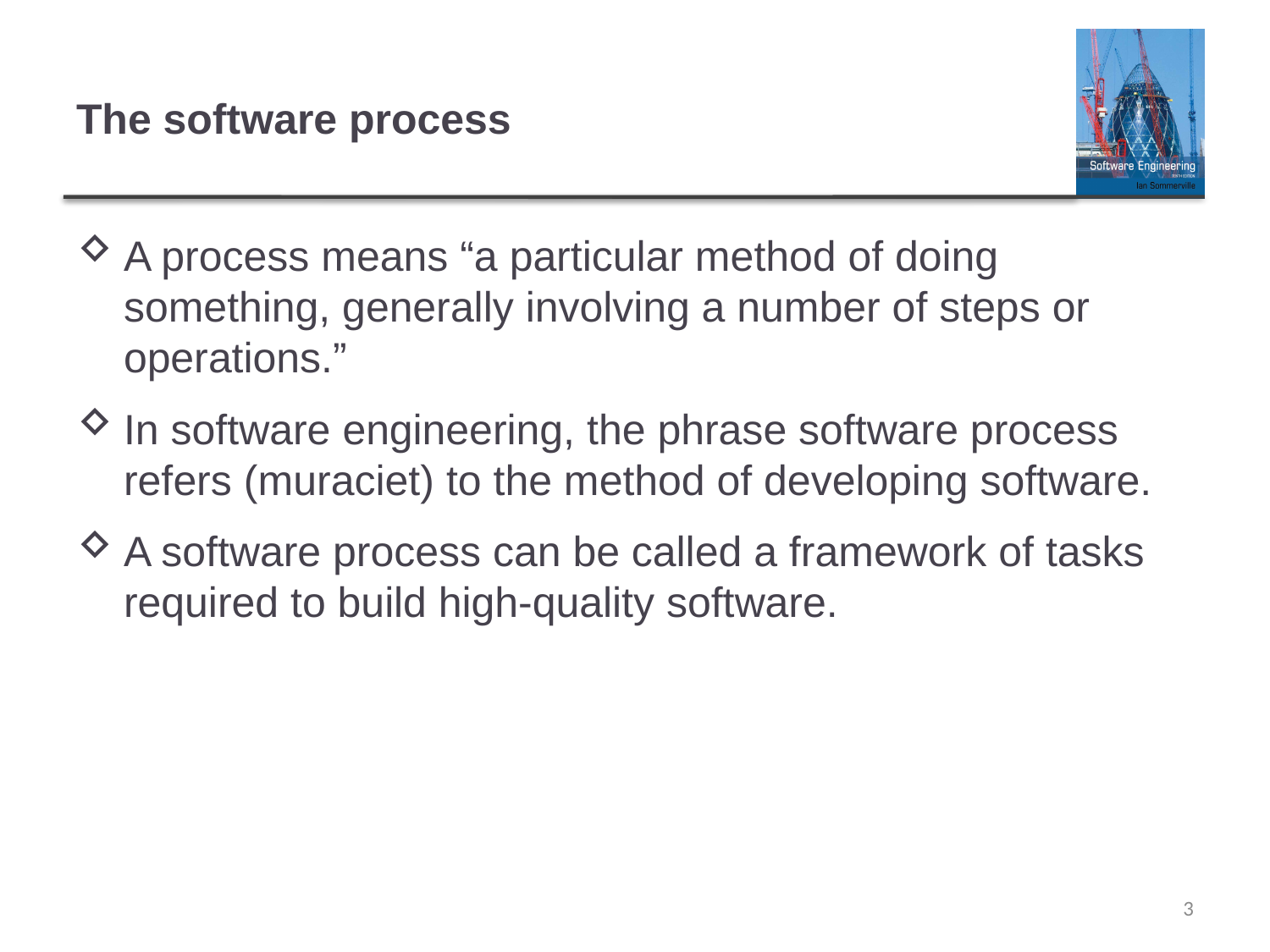

# The software process
A process means “a particular method of doing something, generally involving a number of steps or operations.”
In software engineering, the phrase software process refers (muraciet) to the method of developing software.
A software process can be called a framework of tasks required to build high-quality software.

3